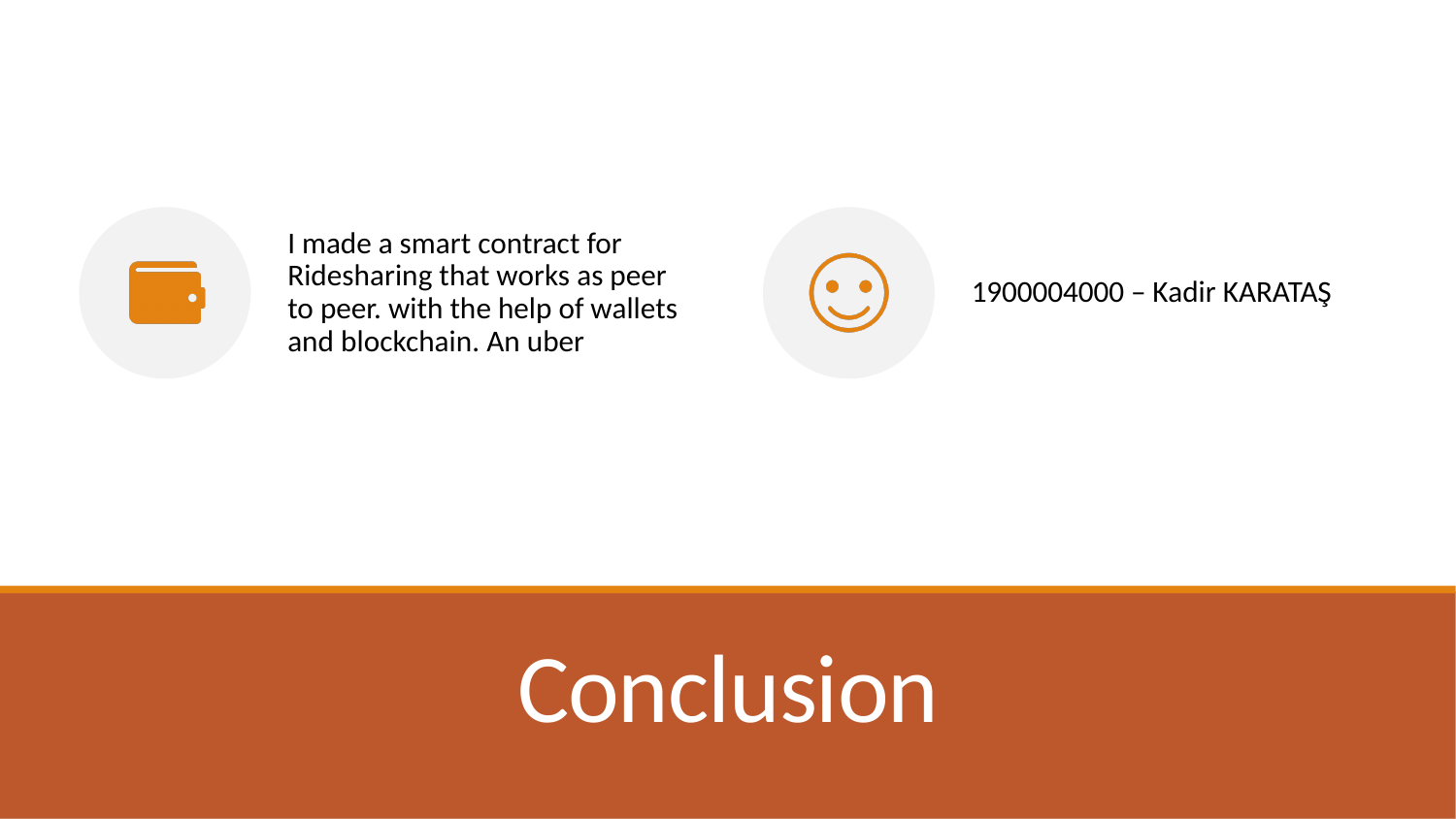

I made a smart contract for Ridesharing that works as peer to peer. with the help of wallets and blockchain. An uber
1900004000 – Kadir KARATAŞ

# Conclusion